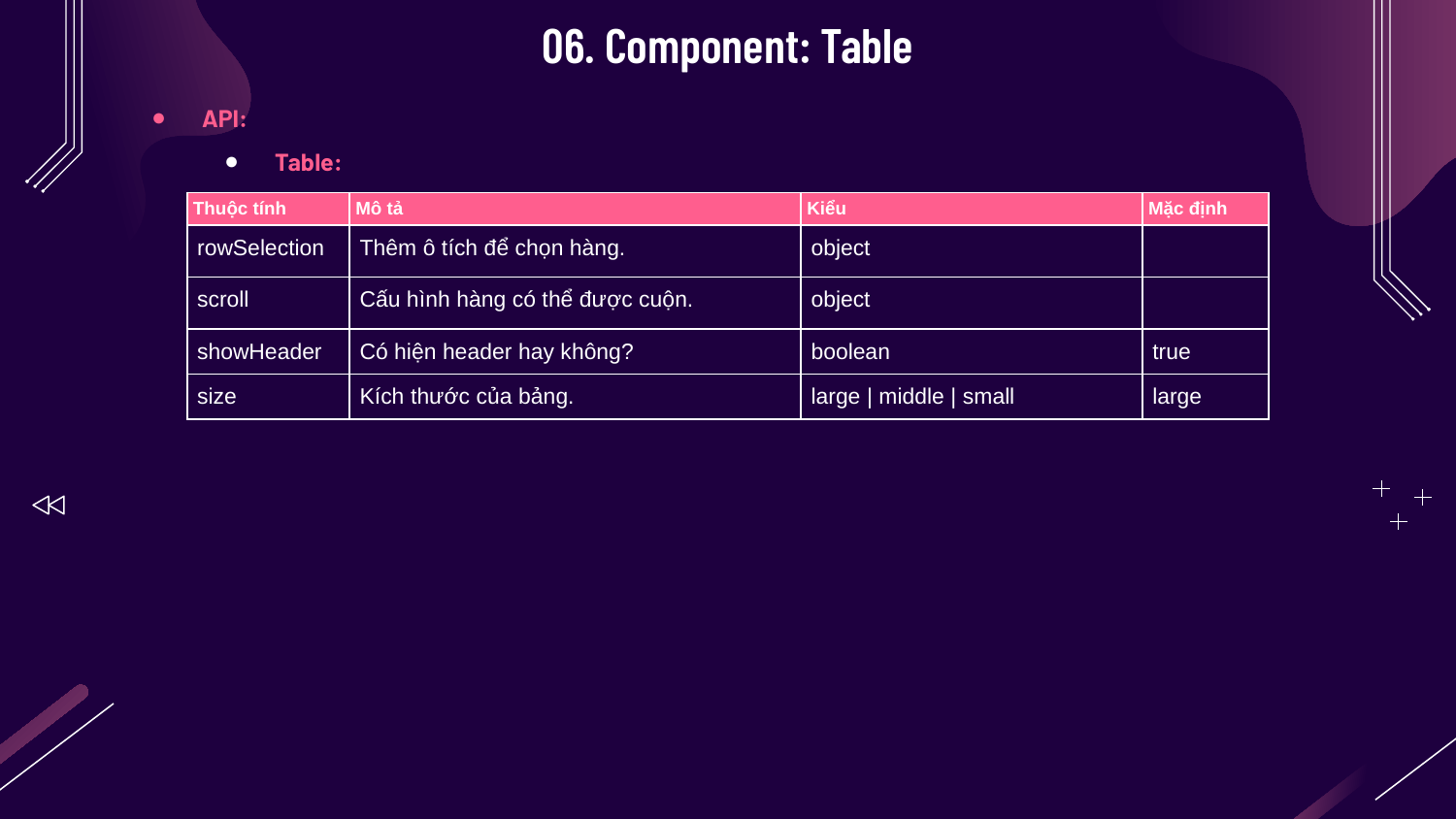

# 06. Component: Table
API:
Table:
| Thuộc tính | Mô tả | Kiểu | Mặc định |
| --- | --- | --- | --- |
| rowSelection | Thêm ô tích để chọn hàng. | object |  |
| scroll | Cấu hình hàng có thể được cuộn. | object |  |
| showHeader | Có hiện header hay không? | boolean | true |
| size | Kích thước của bảng. | large | middle | small | large |